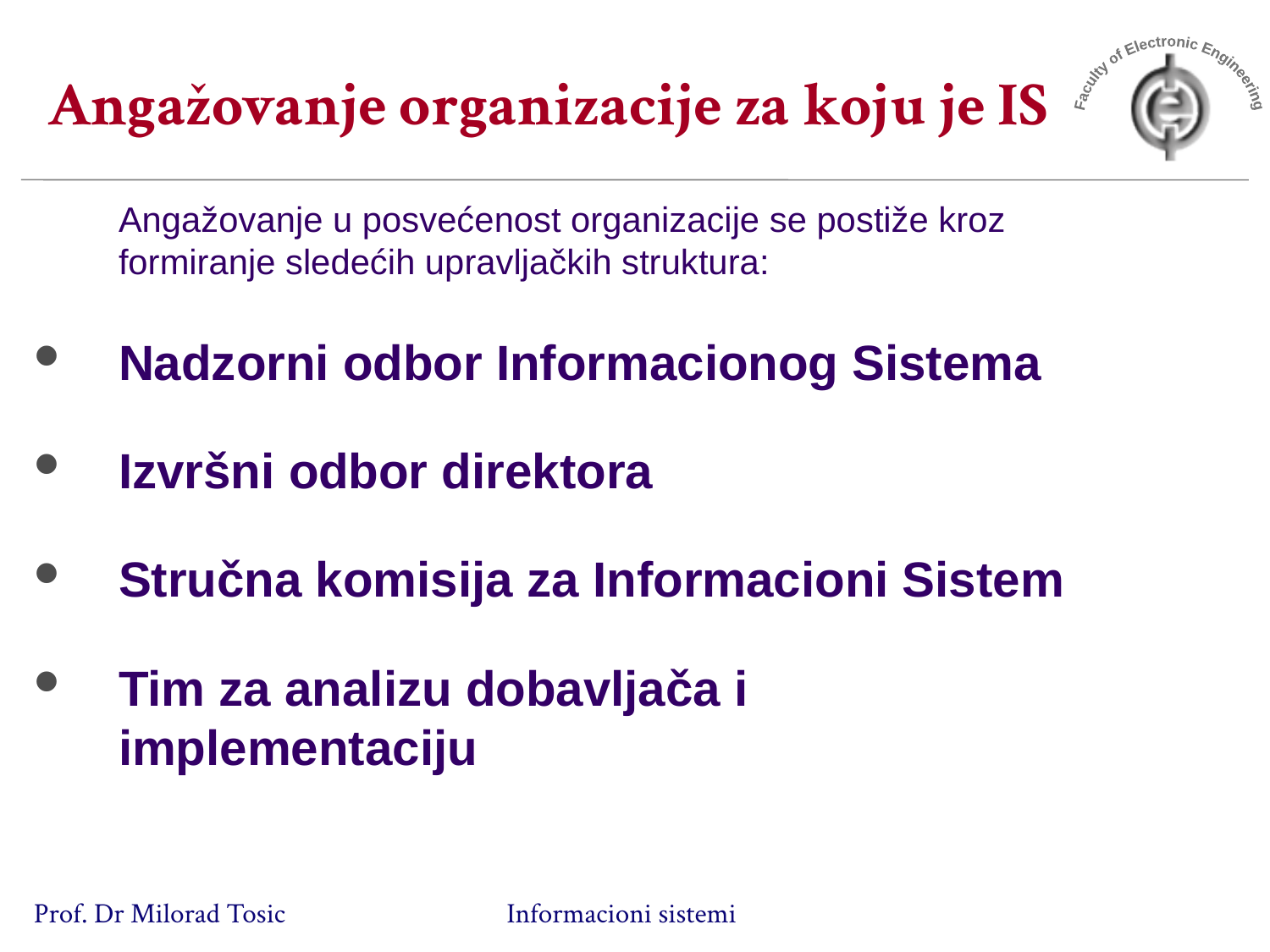

# Angažovanje organizacije za koju je IS
Angažovanje u posvećenost organizacije se postiže kroz formiranje sledećih upravljačkih struktura:
Nadzorni odbor Informacionog Sistema
Izvršni odbor direktora
Stručna komisija za Informacioni Sistem
Tim za analizu dobavljača i implementaciju
Prof. Dr Milorad Tosic                                   Informacioni sistemi